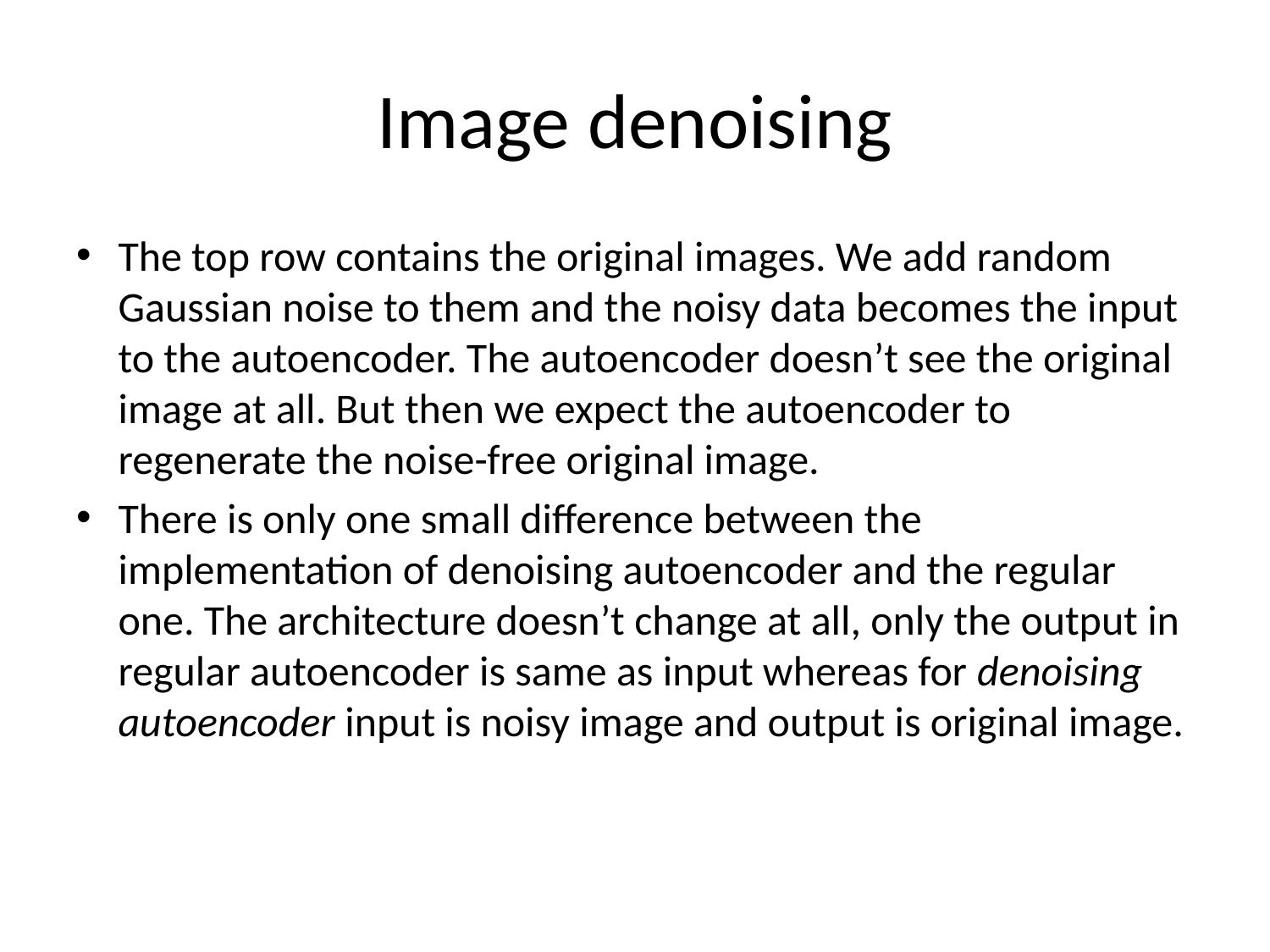

# Image denoising
The top row contains the original images. We add random Gaussian noise to them and the noisy data becomes the input to the autoencoder. The autoencoder doesn’t see the original image at all. But then we expect the autoencoder to regenerate the noise-free original image.
There is only one small difference between the implementation of denoising autoencoder and the regular one. The architecture doesn’t change at all, only the output in regular autoencoder is same as input whereas for denoising autoencoder input is noisy image and output is original image.